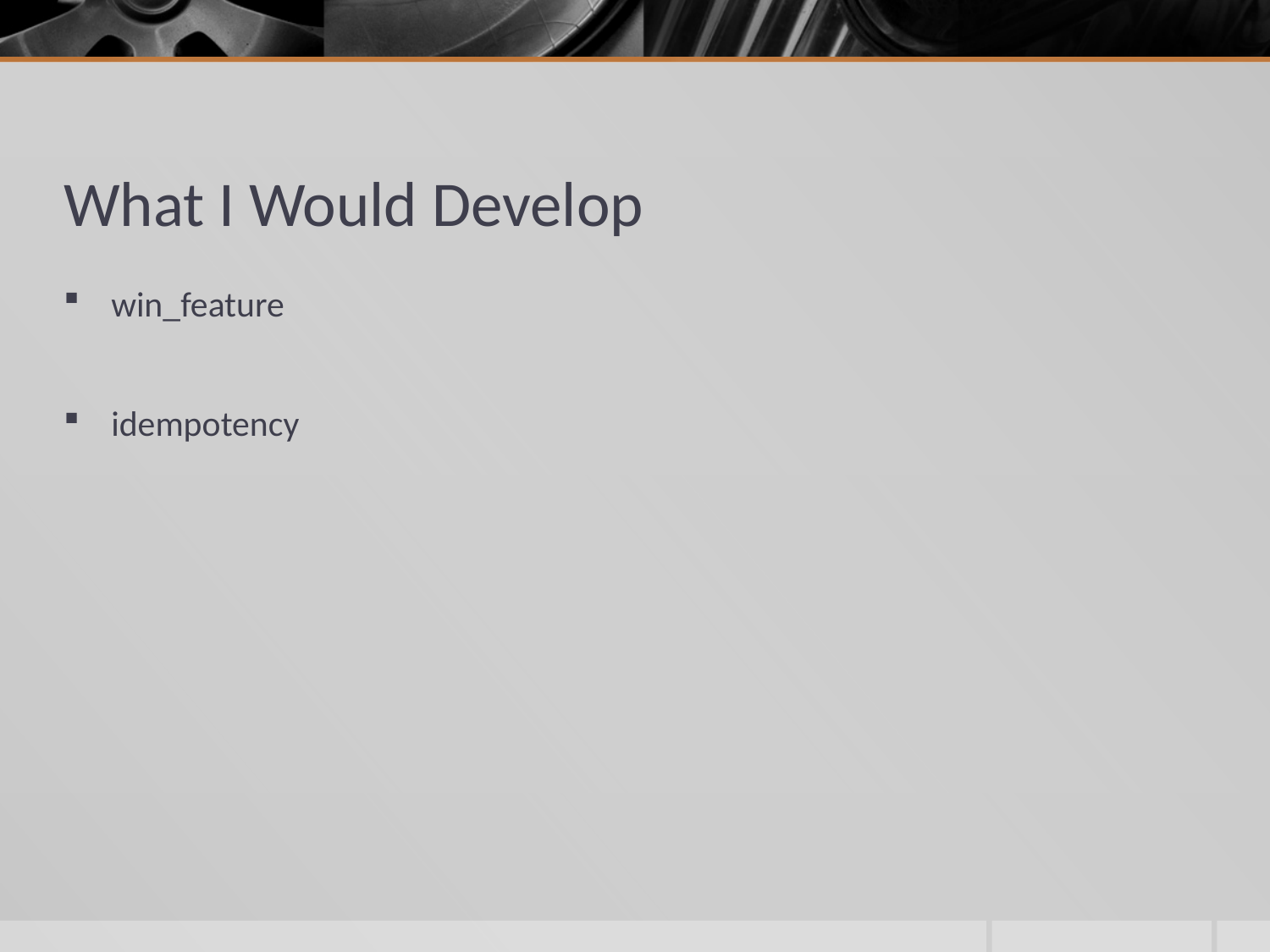

# What I Would Develop
win_feature

idempotency